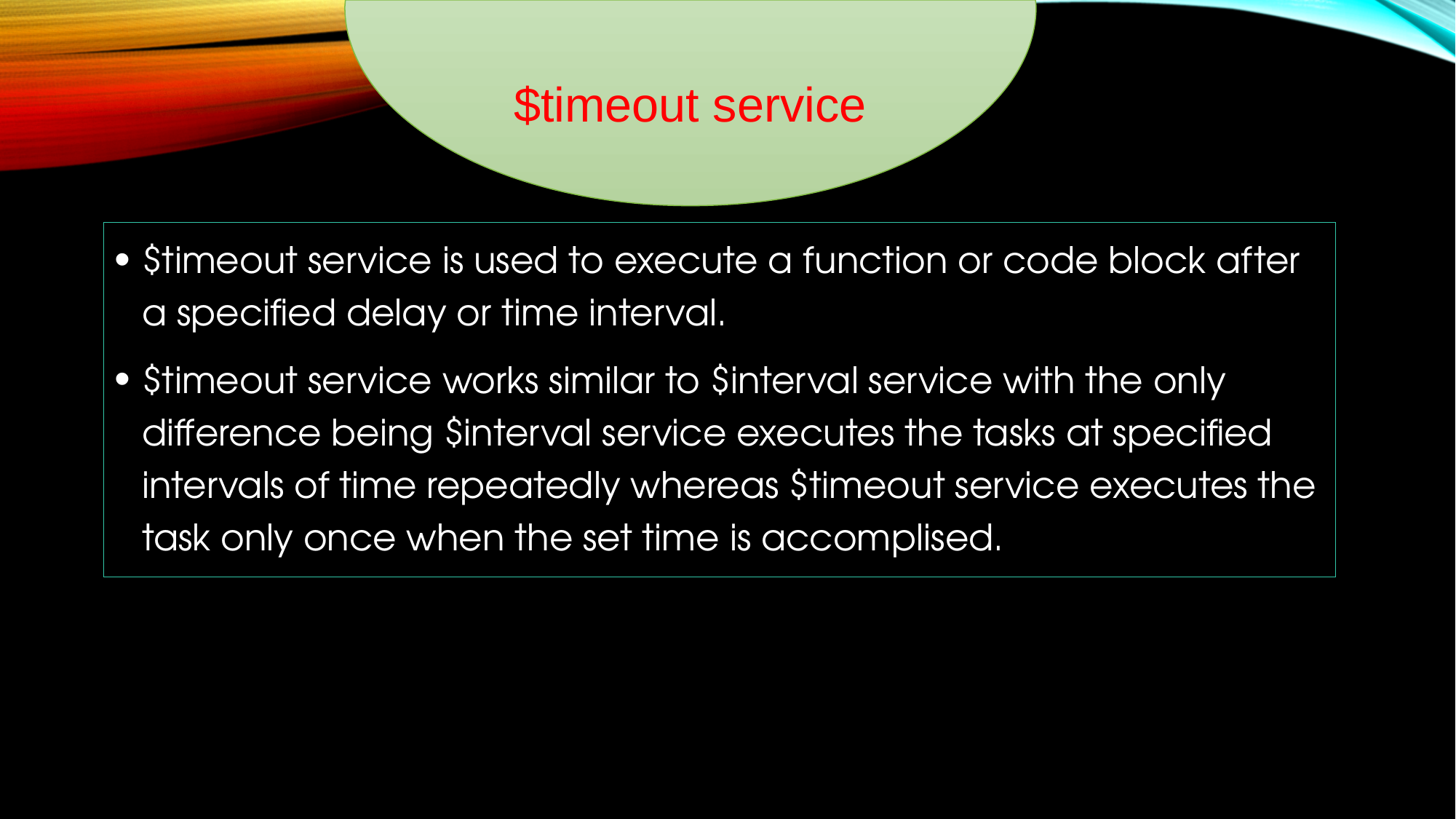

$timeout service
$timeout service is used to execute a function or code block after a specified delay or time interval.
$timeout service works similar to $interval service with the only difference being $interval service executes the tasks at specified intervals of time repeatedly whereas $timeout service executes the task only once when the set time is accomplised.